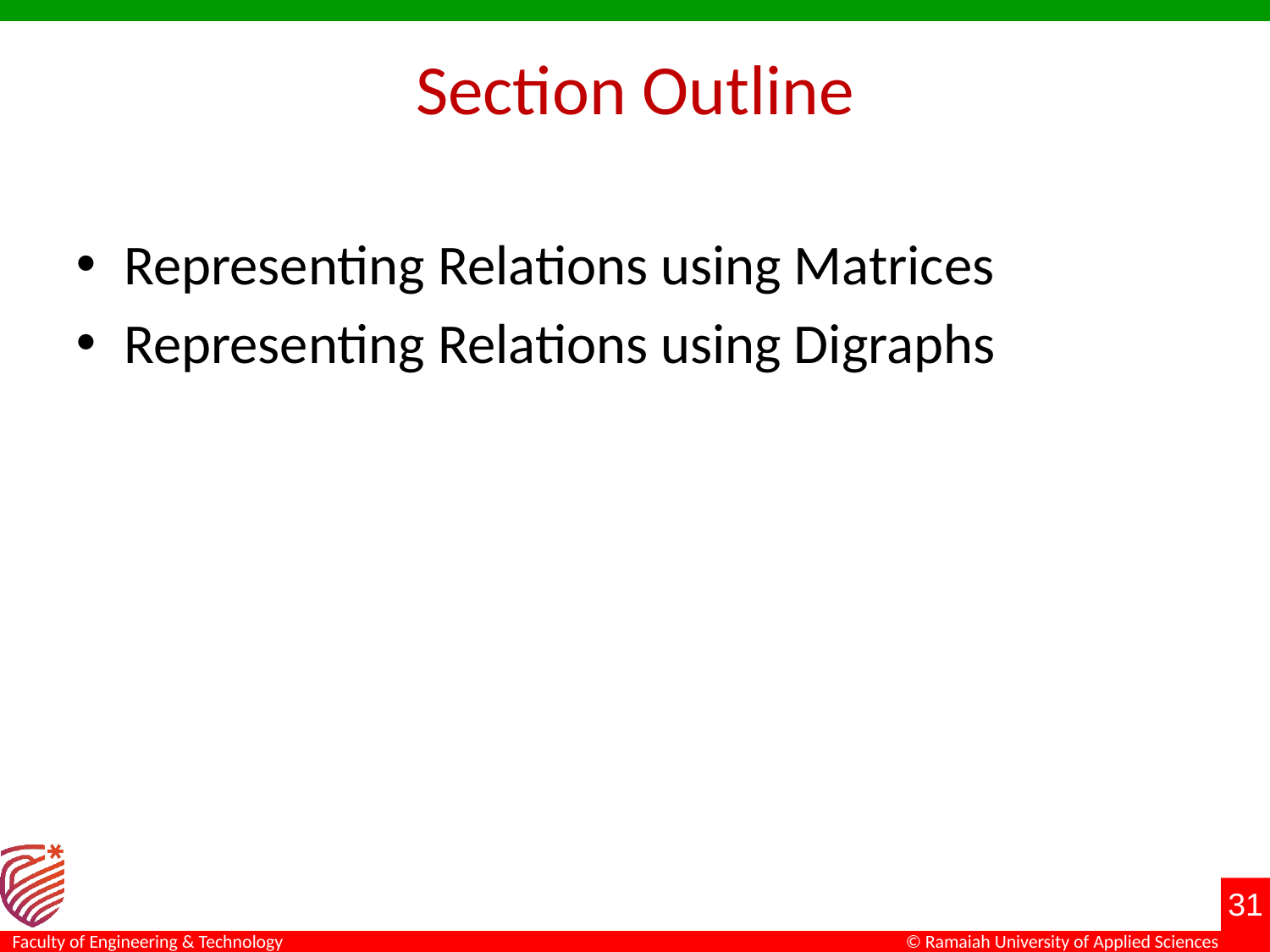

# Section Outline
Representing Relations using Matrices
Representing Relations using Digraphs